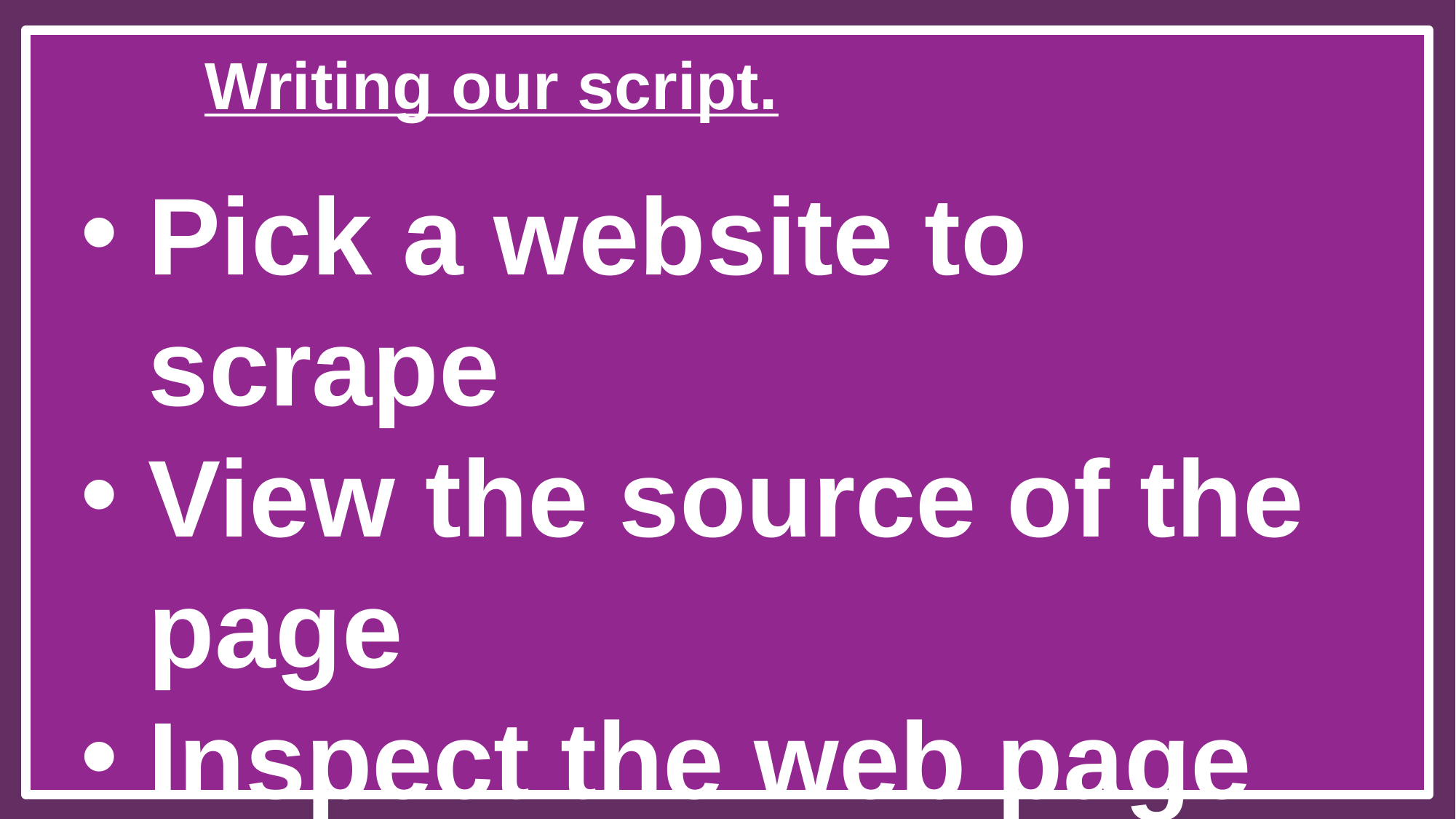

Writing our script.
Pick a website to scrape
View the source of the page
Inspect the web page